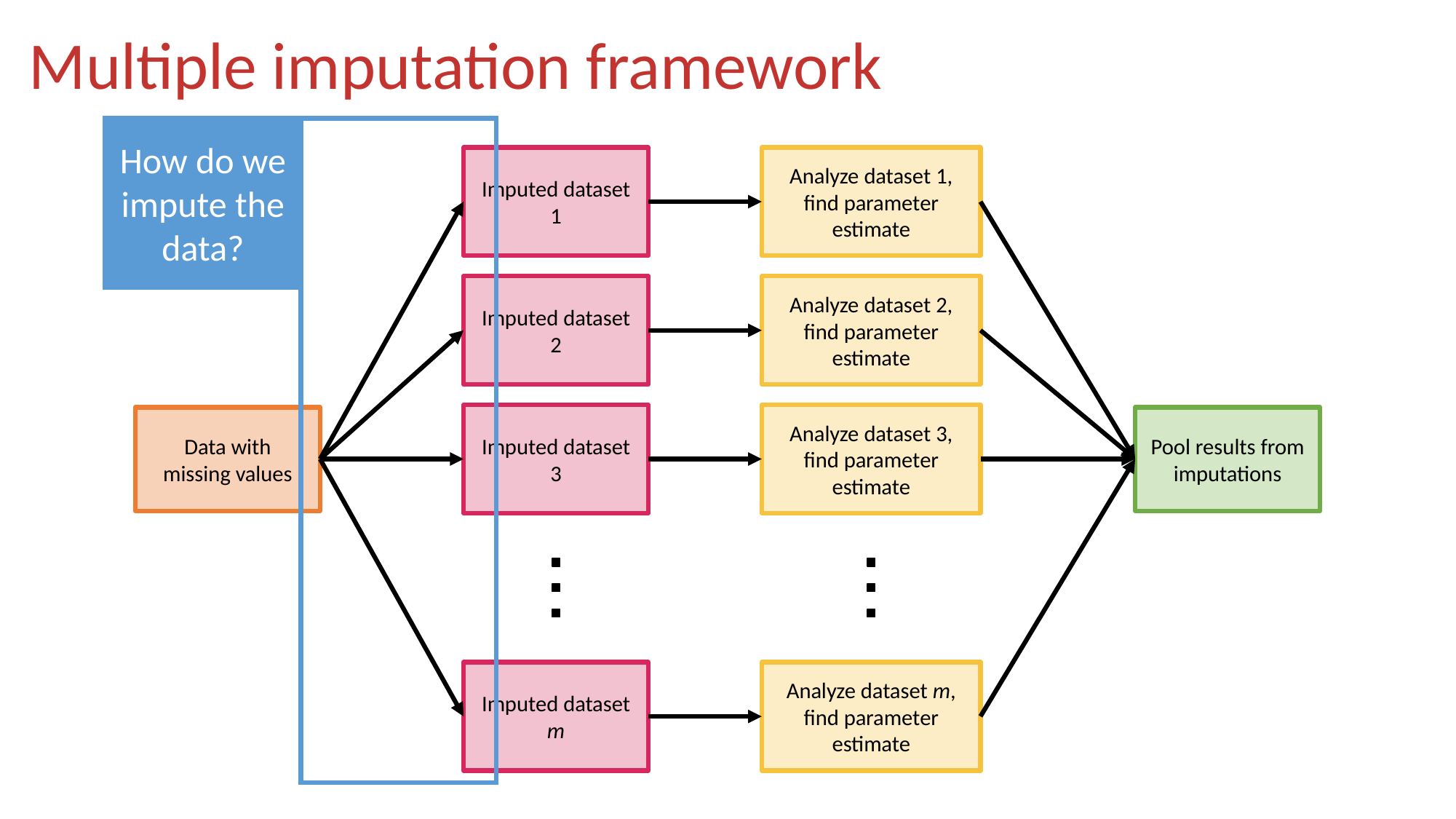

# Multiple imputation framework

How do we impute the data?

Imputed dataset 1
Analyze dataset 1, find parameter estimate
Imputed dataset 2
Analyze dataset 2, find parameter estimate
Imputed dataset 3
Analyze dataset 3, find parameter estimate
Data with missing values
Pool results from imputations

Imputed dataset m
Analyze dataset m, find parameter estimate